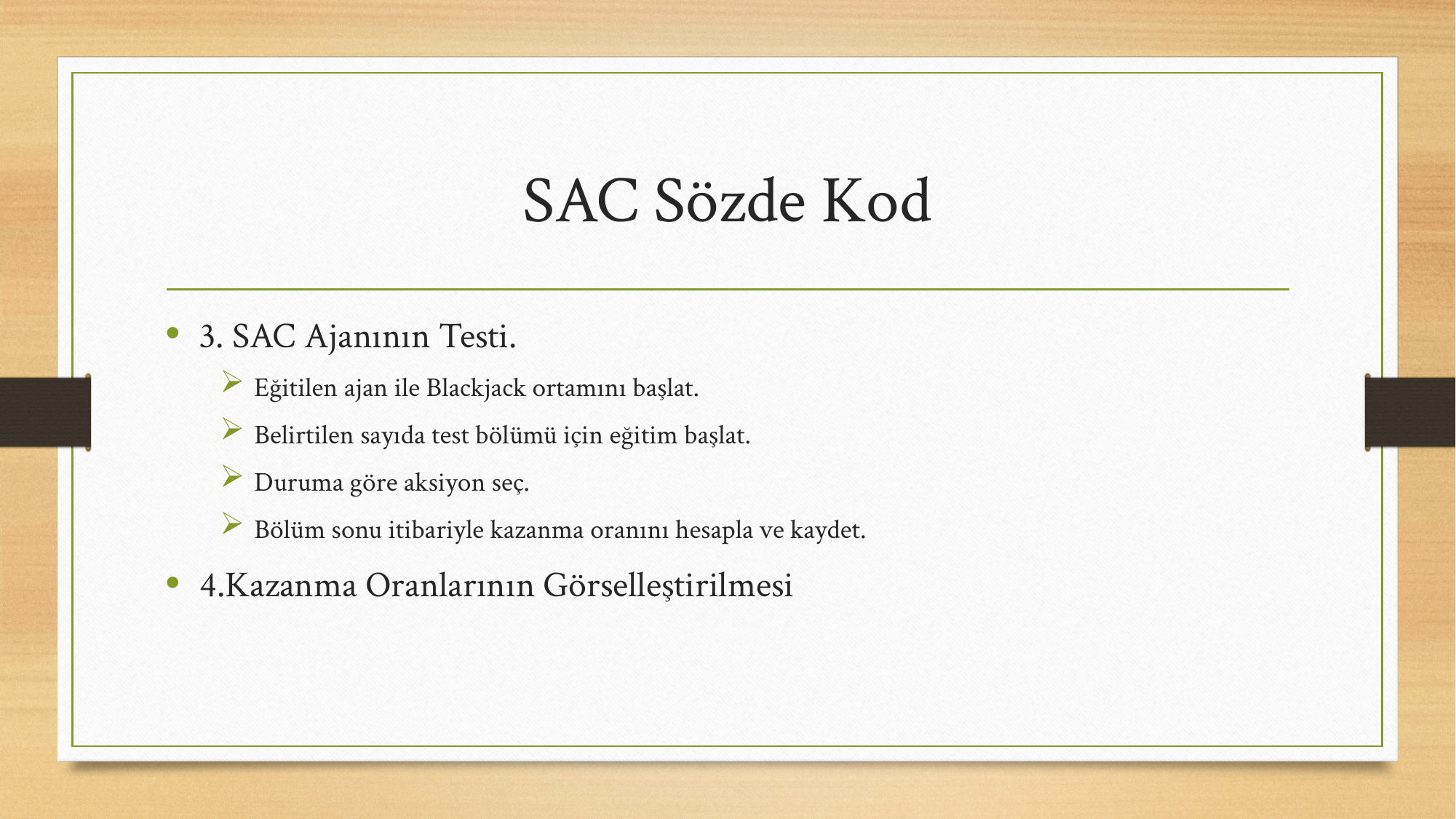

# SAC Sözde Kod
3. SAC Ajanının Testi.
Eğitilen ajan ile Blackjack ortamını başlat.
Belirtilen sayıda test bölümü için eğitim başlat.
Duruma göre aksiyon seç.
Bölüm sonu itibariyle kazanma oranını hesapla ve kaydet.
4.Kazanma Oranlarının Görselleştirilmesi